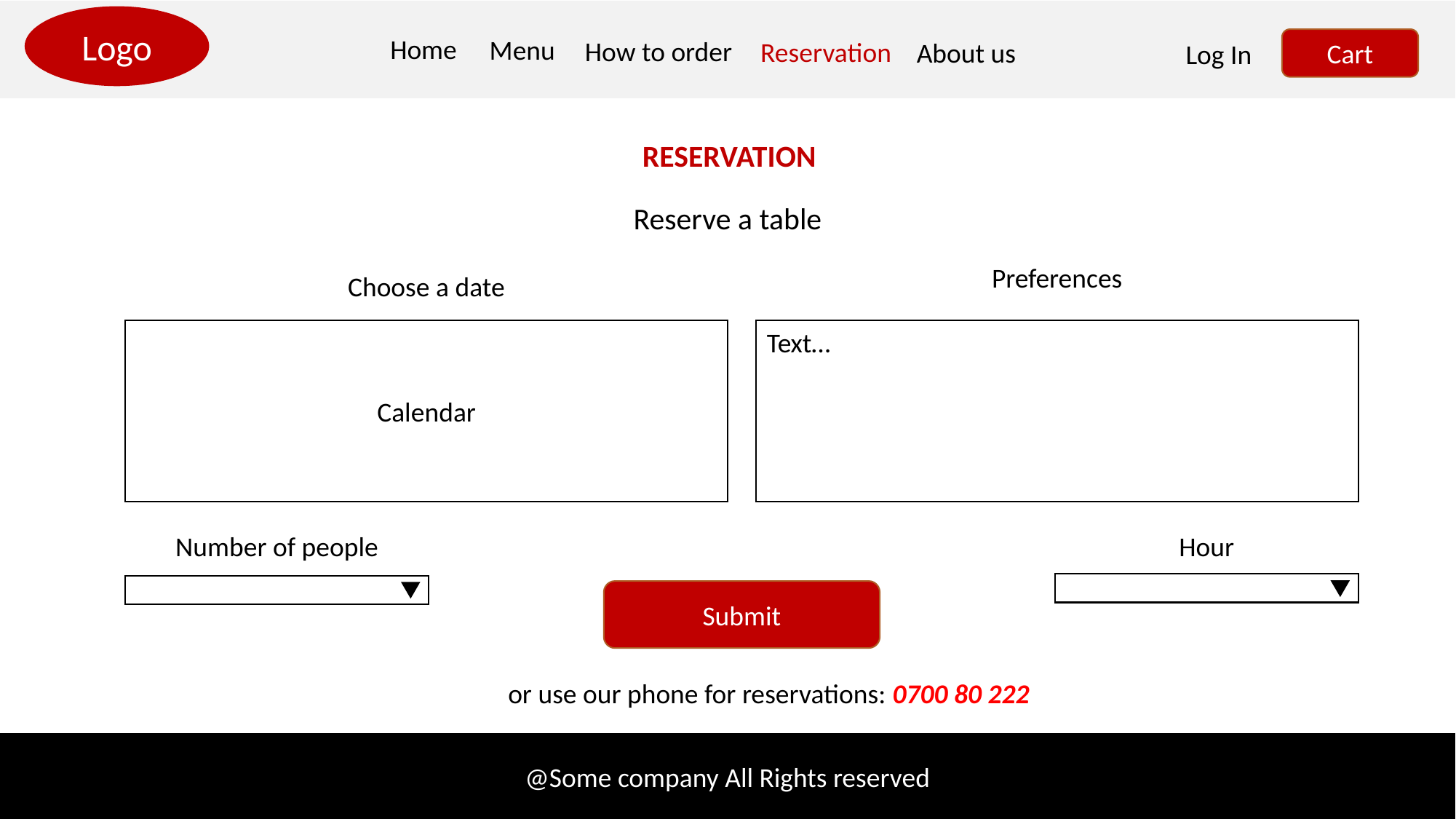

Logo
Home
Menu
How to order
Cart
Reservation
About us
Log In
RESERVATION
Reserve a table
Preferences
Choose a date
Text…
Calendar
Number of people
Hour

Submit

or use our phone for reservations: 0700 80 222
@Some company All Rights reserved